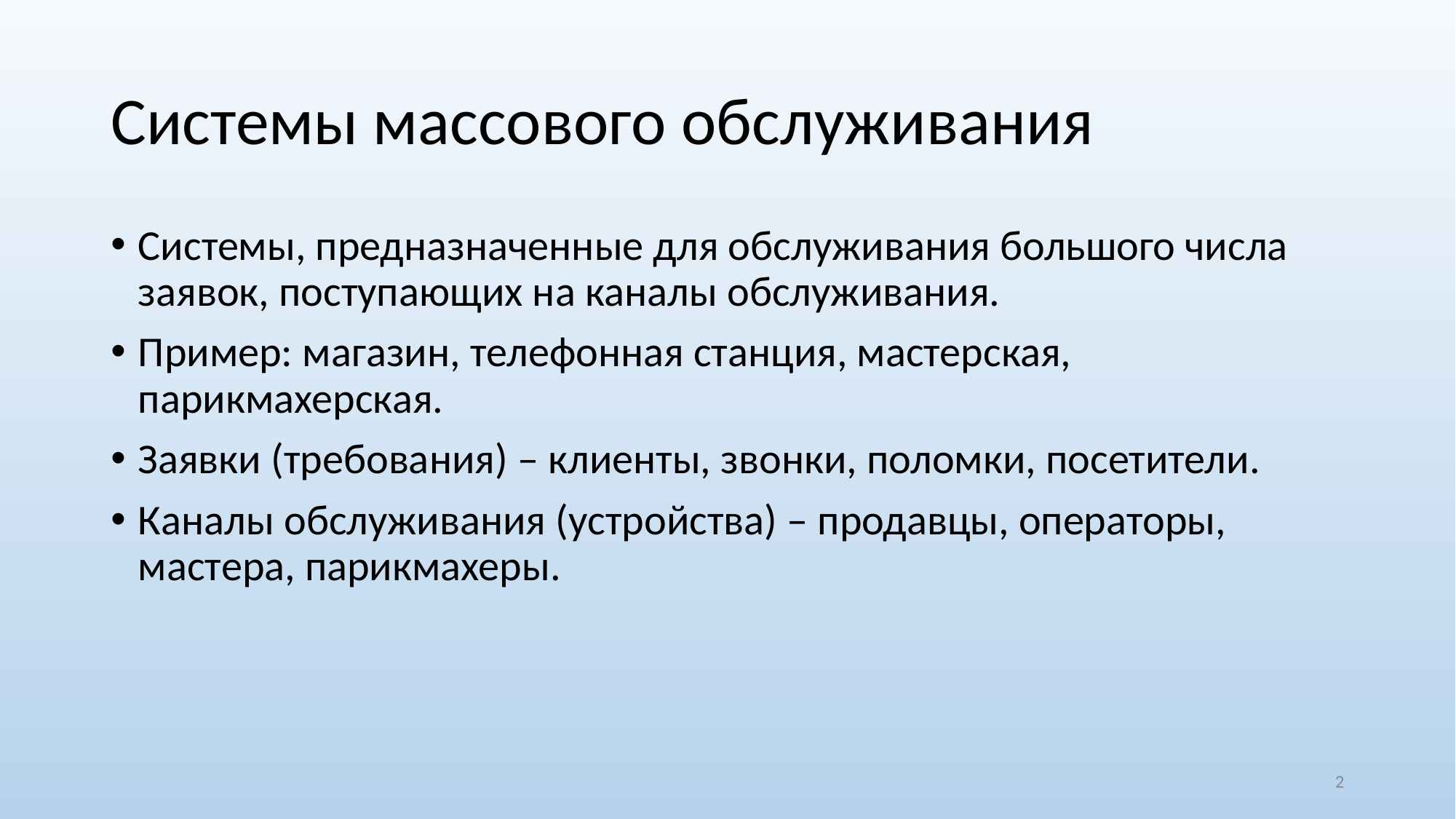

# Системы массового обслуживания
Системы, предназначенные для обслуживания большого числа   заявок, поступающих на каналы обслуживания.
Пример: магазин, телефонная станция, мастерская, парикмахерская.
Заявки (требования) – клиенты, звонки, поломки, посетители.
Каналы обслуживания (устройства) – продавцы, операторы, мастера, парикмахеры.

2